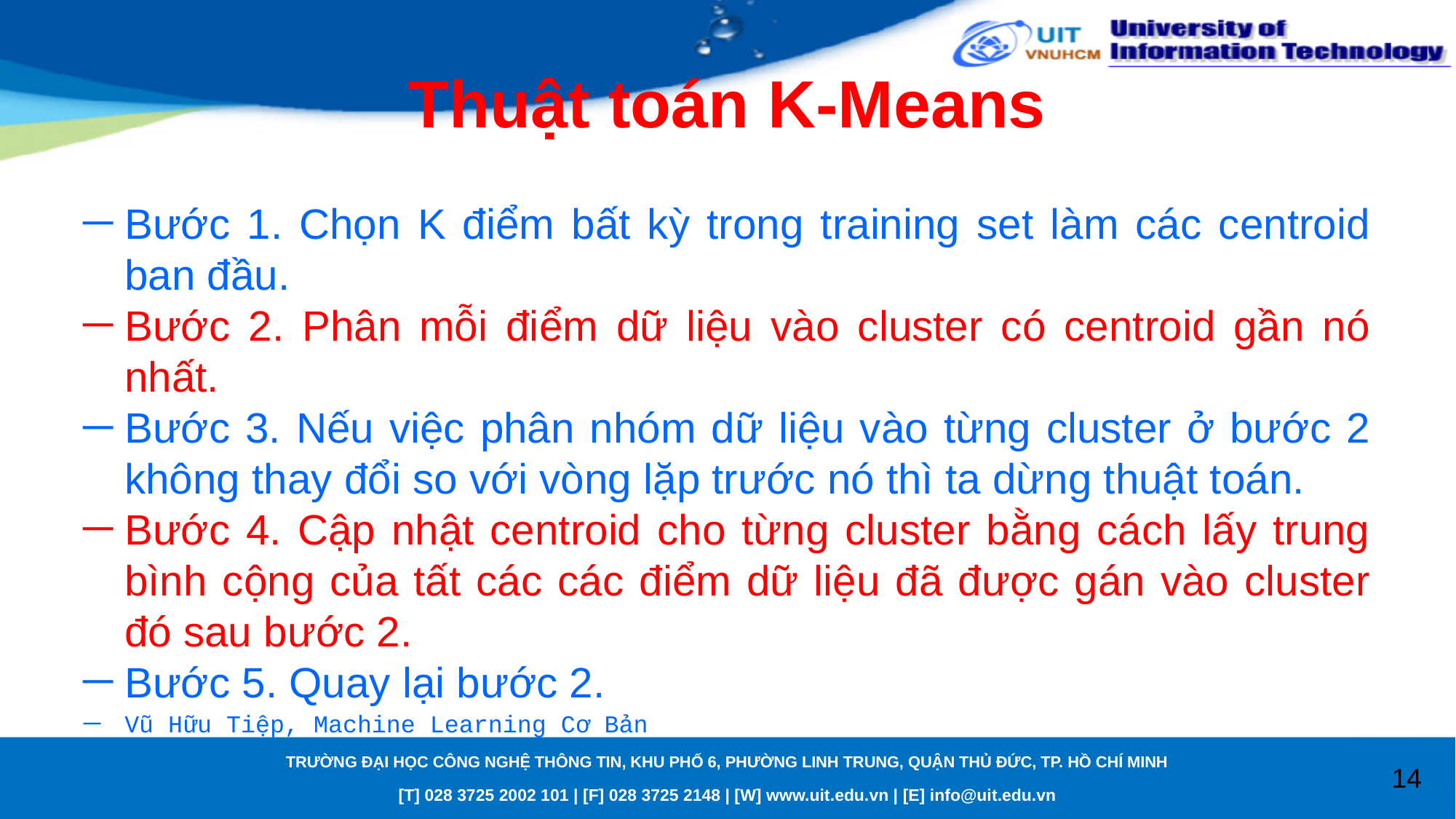

# Thuật toán K-Means
Bước 1. Chọn K điểm bất kỳ trong training set làm các centroid ban đầu.
Bước 2. Phân mỗi điểm dữ liệu vào cluster có centroid gần nó nhất.
Bước 3. Nếu việc phân nhóm dữ liệu vào từng cluster ở bước 2 không thay đổi so với vòng lặp trước nó thì ta dừng thuật toán.
Bước 4. Cập nhật centroid cho từng cluster bằng cách lấy trung bình cộng của tất các các điểm dữ liệu đã được gán vào cluster đó sau bước 2.
Bước 5. Quay lại bước 2.
Vũ Hữu Tiệp, Machine Learning Cơ Bản